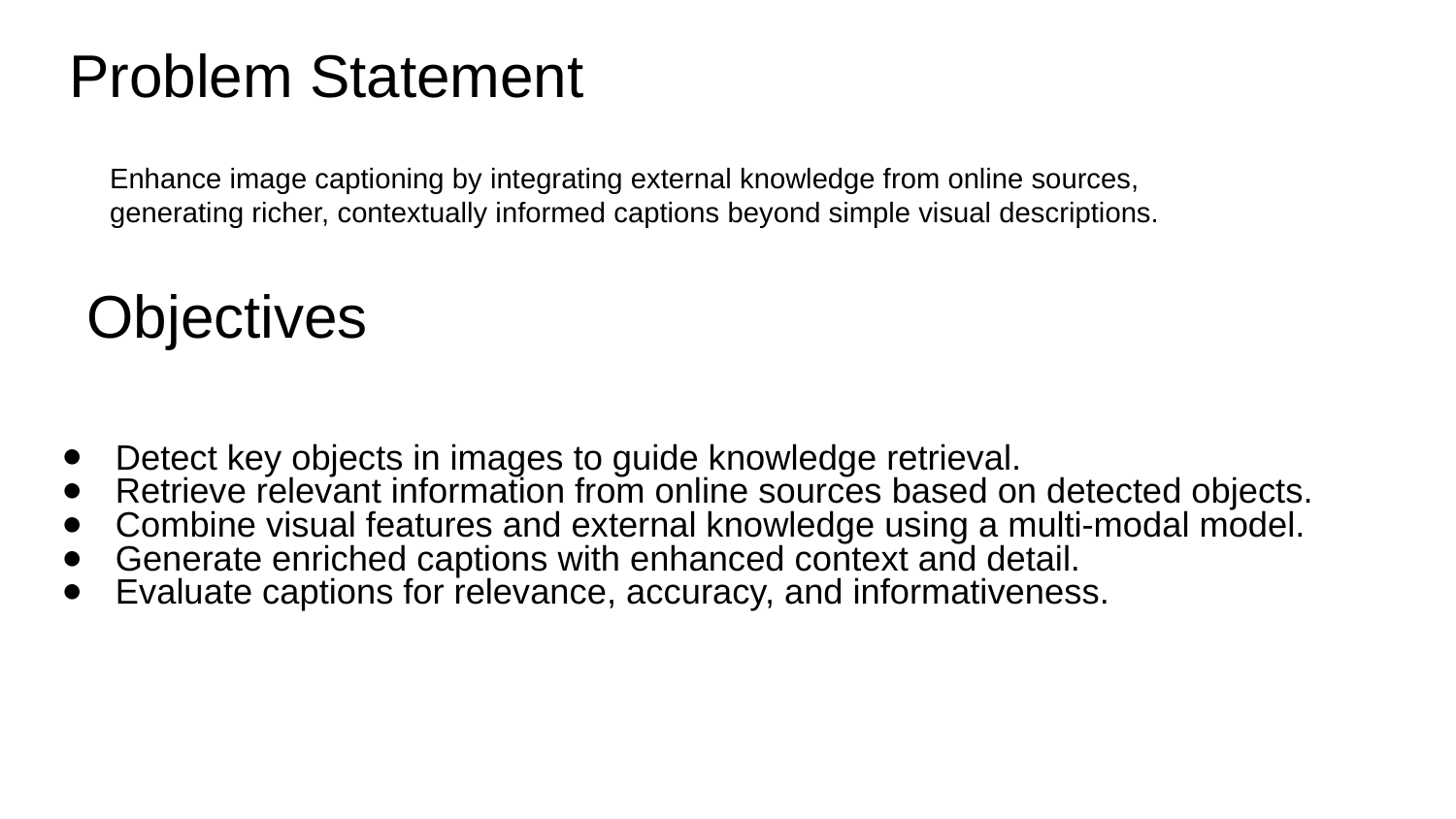

# Problem Statement
Enhance image captioning by integrating external knowledge from online sources, generating richer, contextually informed captions beyond simple visual descriptions.
Objectives
Detect key objects in images to guide knowledge retrieval.
Retrieve relevant information from online sources based on detected objects.
Combine visual features and external knowledge using a multi-modal model.
Generate enriched captions with enhanced context and detail.
Evaluate captions for relevance, accuracy, and informativeness.